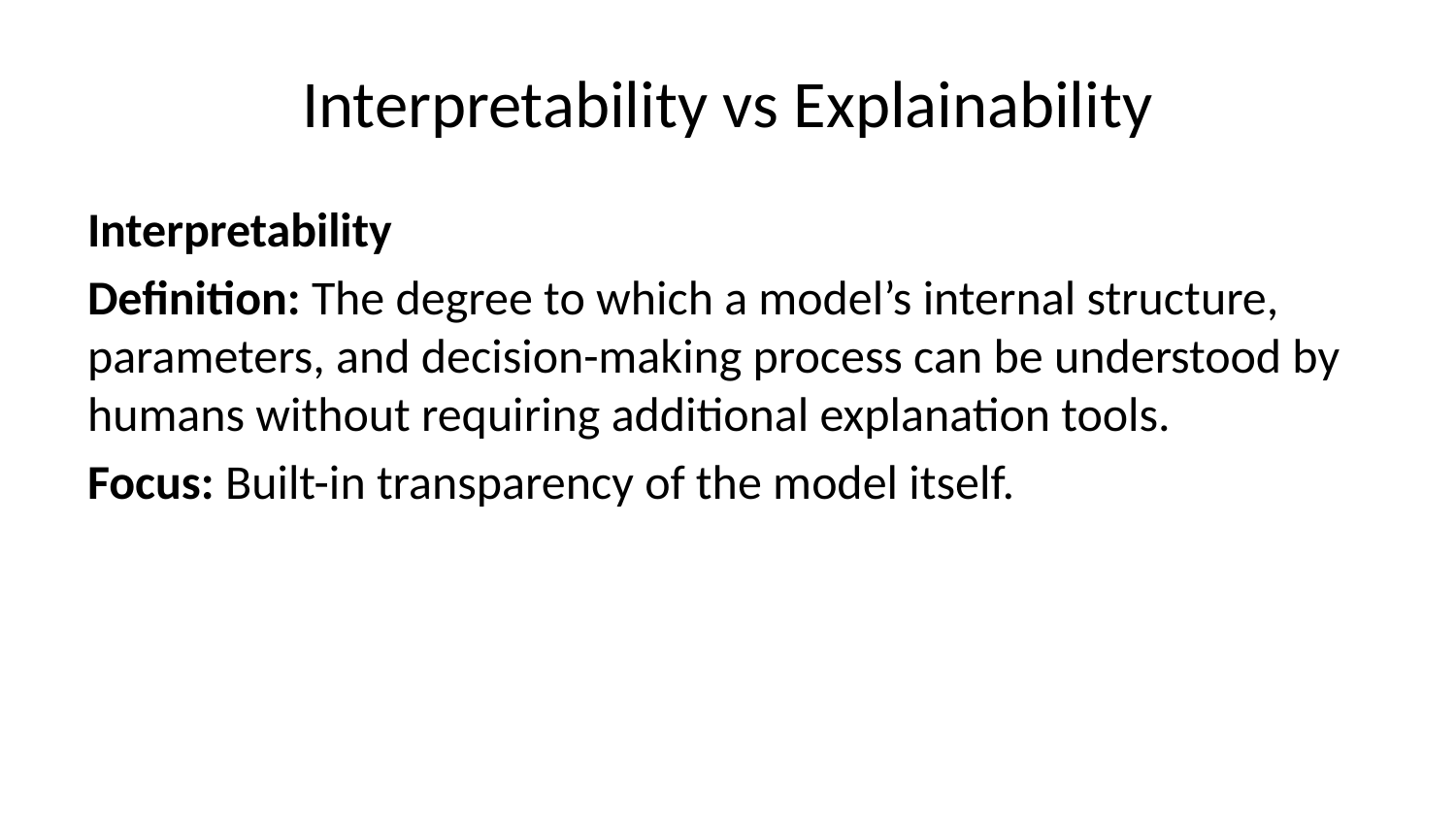

# Interpretability vs Explainability
Interpretability
Definition: The degree to which a model’s internal structure, parameters, and decision-making process can be understood by humans without requiring additional explanation tools.
Focus: Built-in transparency of the model itself.